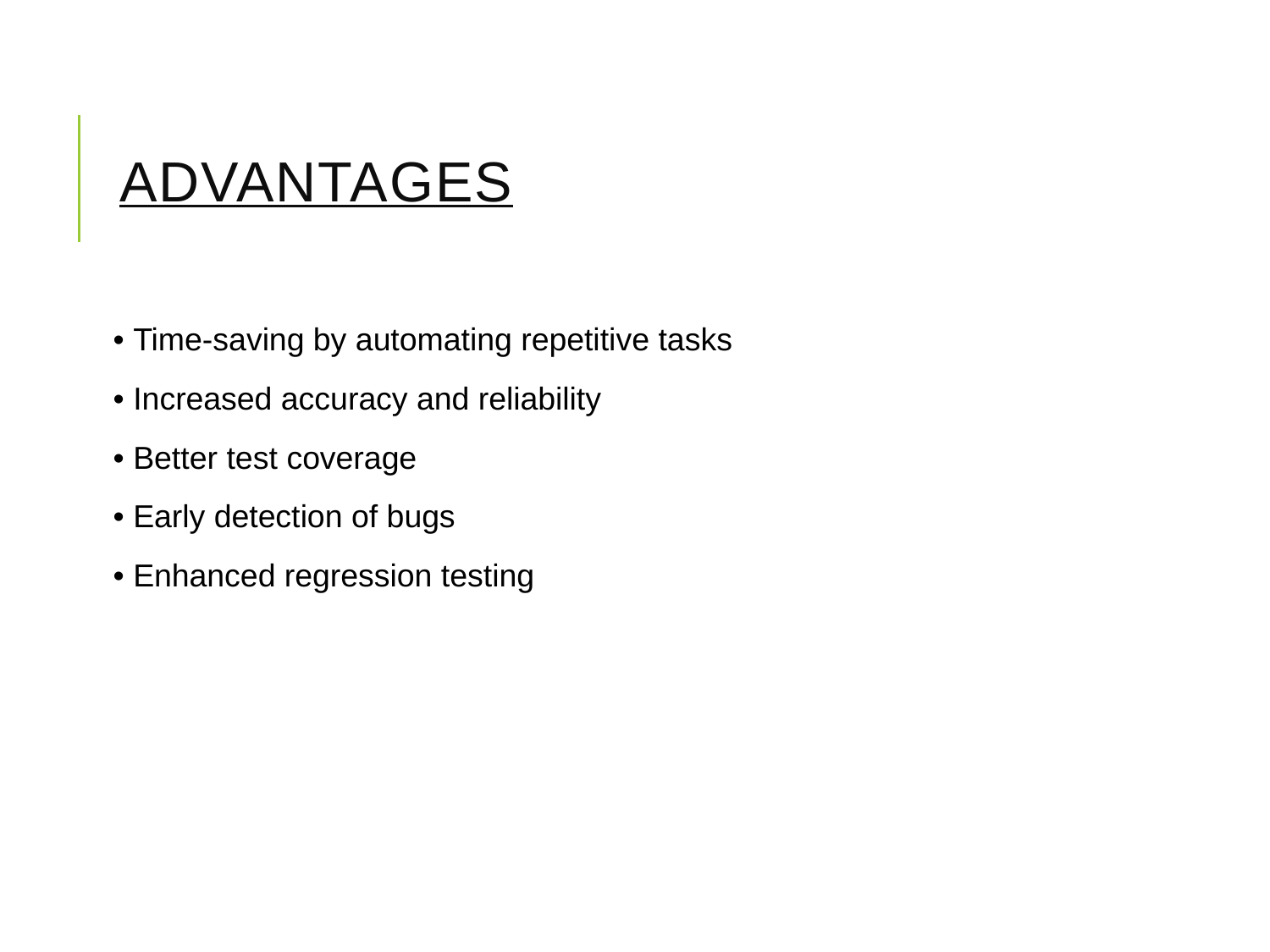

# Advantages
• Time-saving by automating repetitive tasks
• Increased accuracy and reliability
• Better test coverage
• Early detection of bugs
• Enhanced regression testing